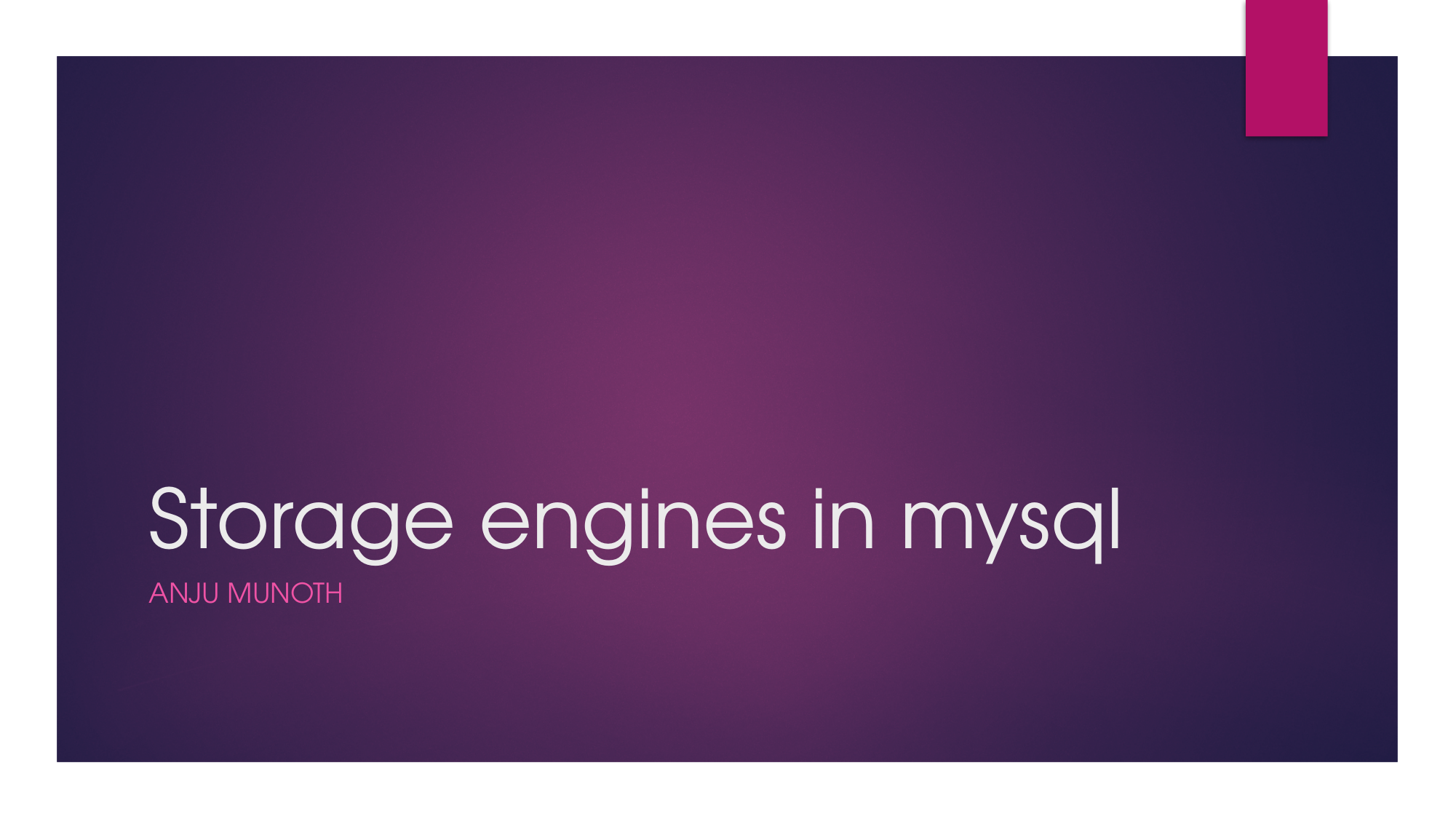

# Storage engines in mysql
Anju munoth